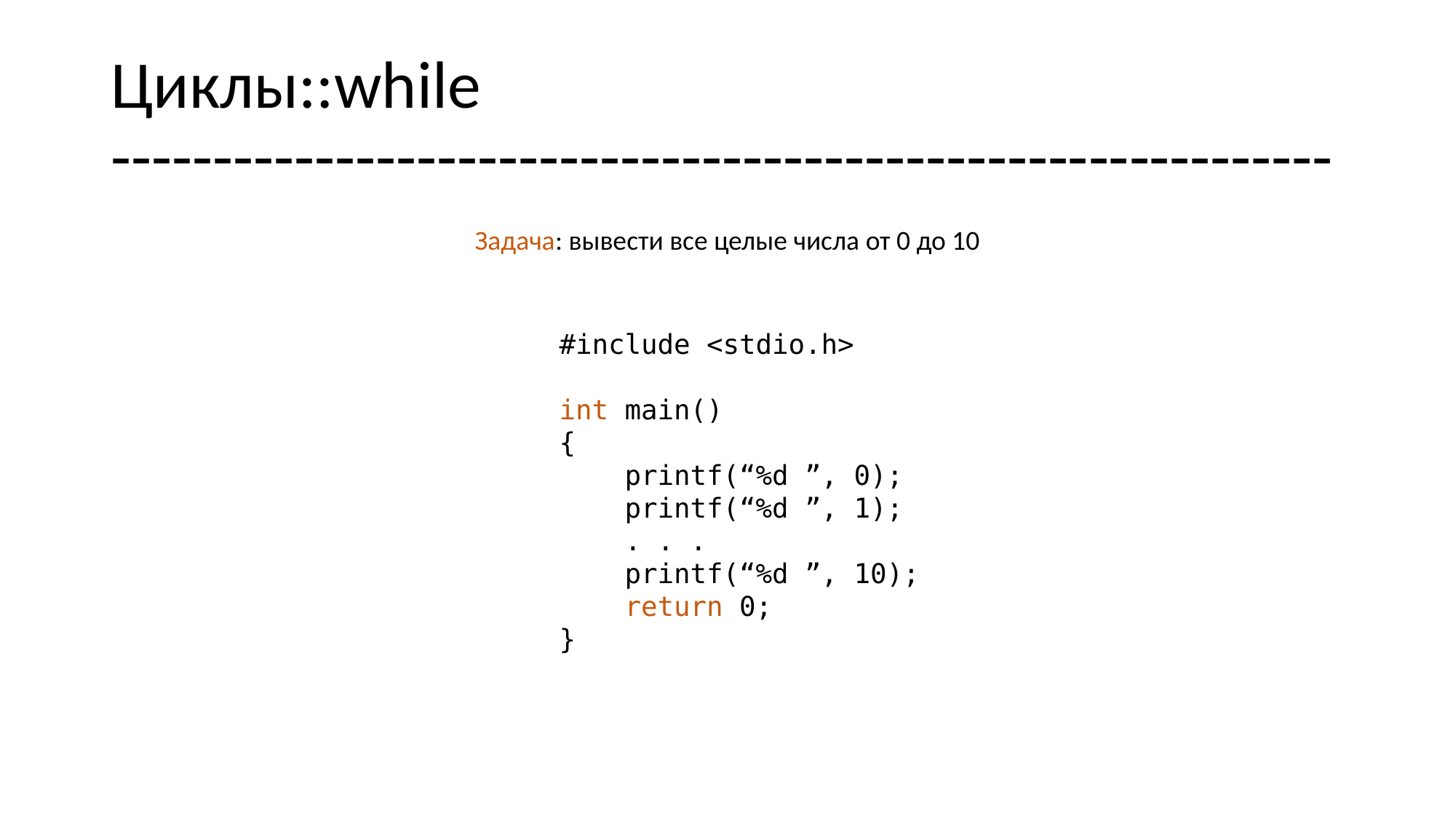

# Циклы::while ------------------------------------------------------------
Задача: вывести все целые числа от 0 до 10
#include <stdio.h>

int main()
{
    printf(“%d ”, 0);
    printf(“%d ”, 1);
    . . .
    printf(“%d ”, 10);
    return 0;
}